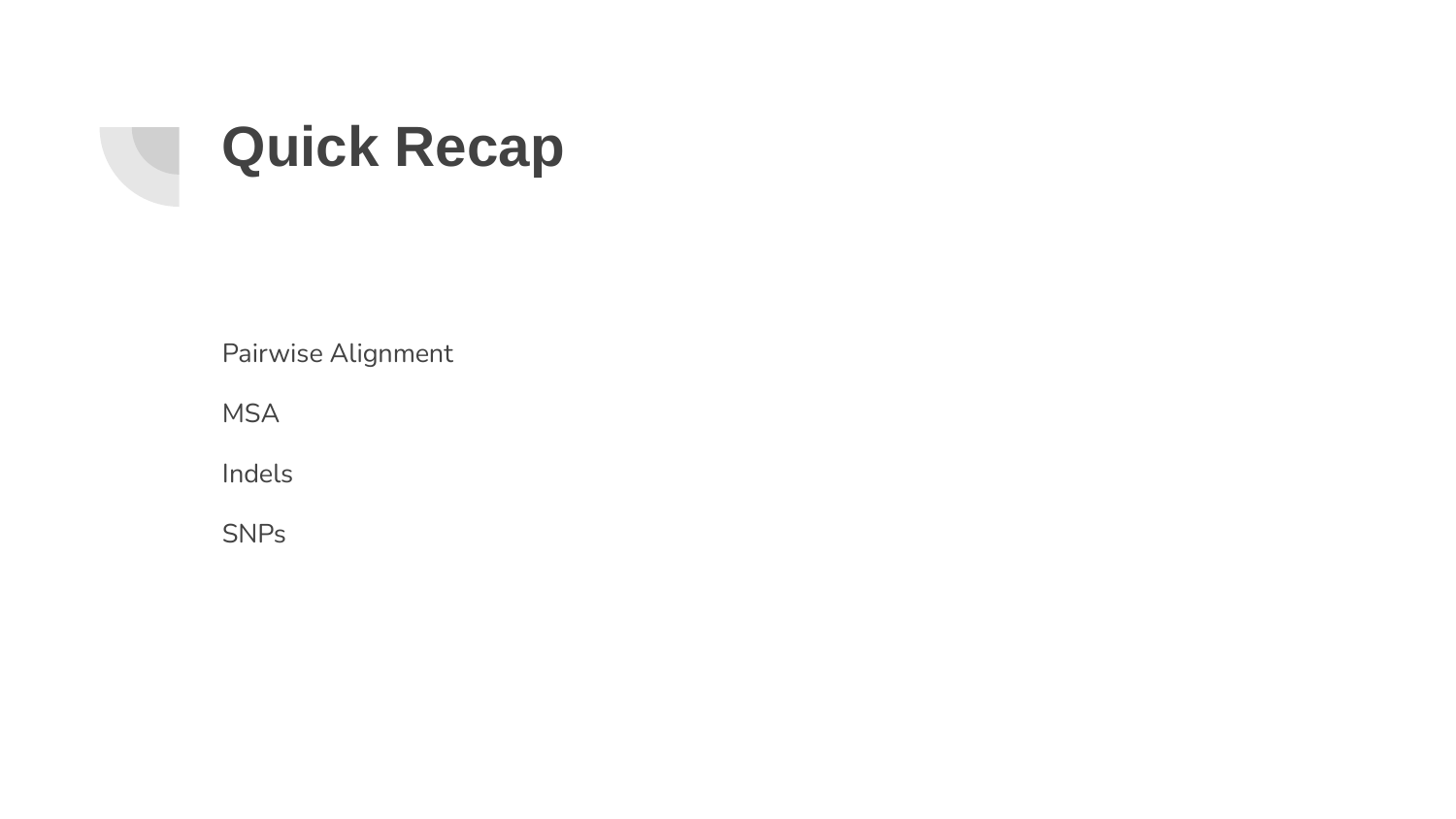

# Quick Recap
Pairwise Alignment
MSA
Indels
SNPs